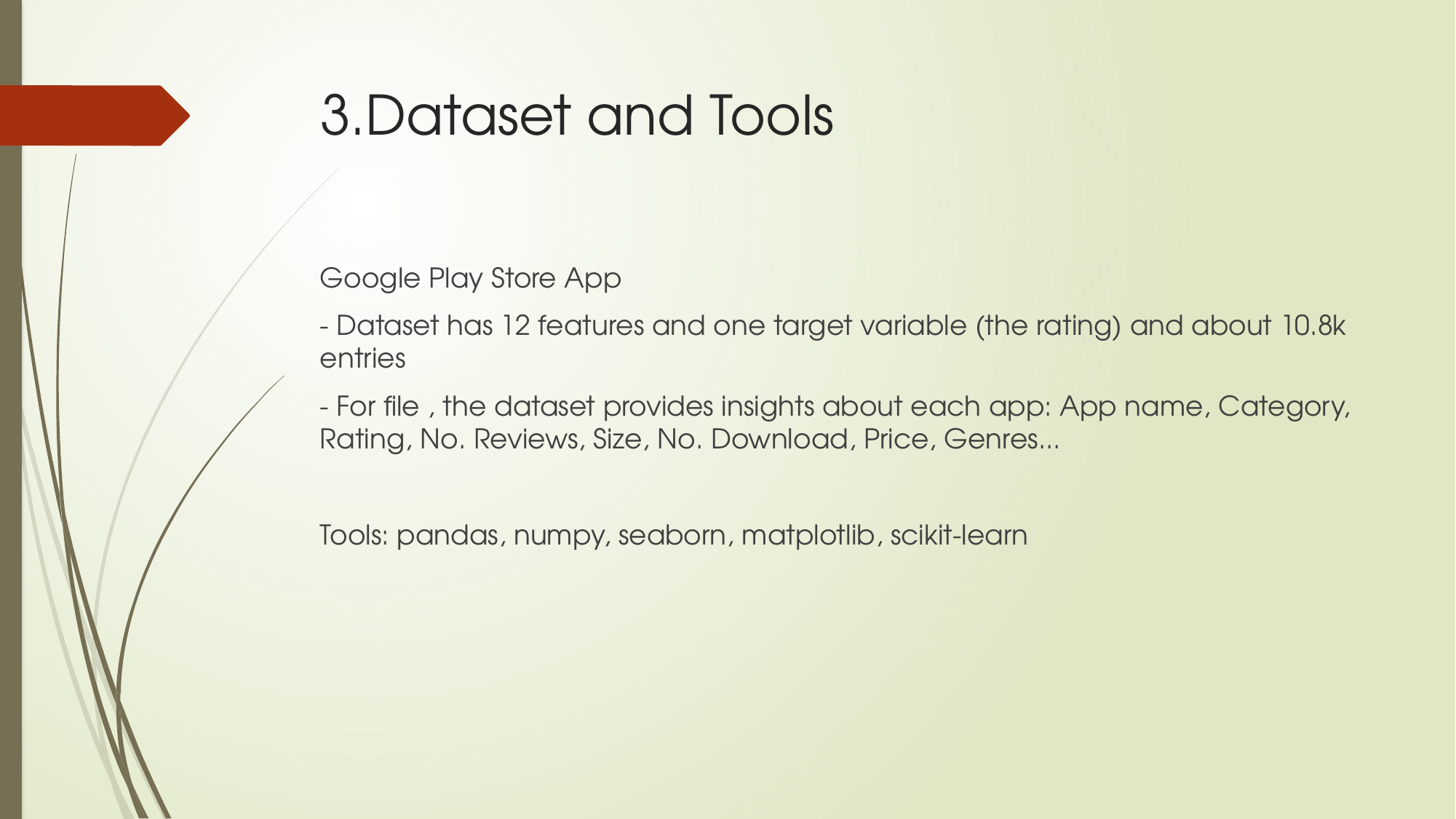

# 3.Dataset and Tools
Google Play Store App
- Dataset has 12 features and one target variable (the rating) and about 10.8k entries
- For file , the dataset provides insights about each app: App name, Category, Rating, No. Reviews, Size, No. Download, Price, Genres...

Tools: pandas, numpy, seaborn, matplotlib, scikit-learn